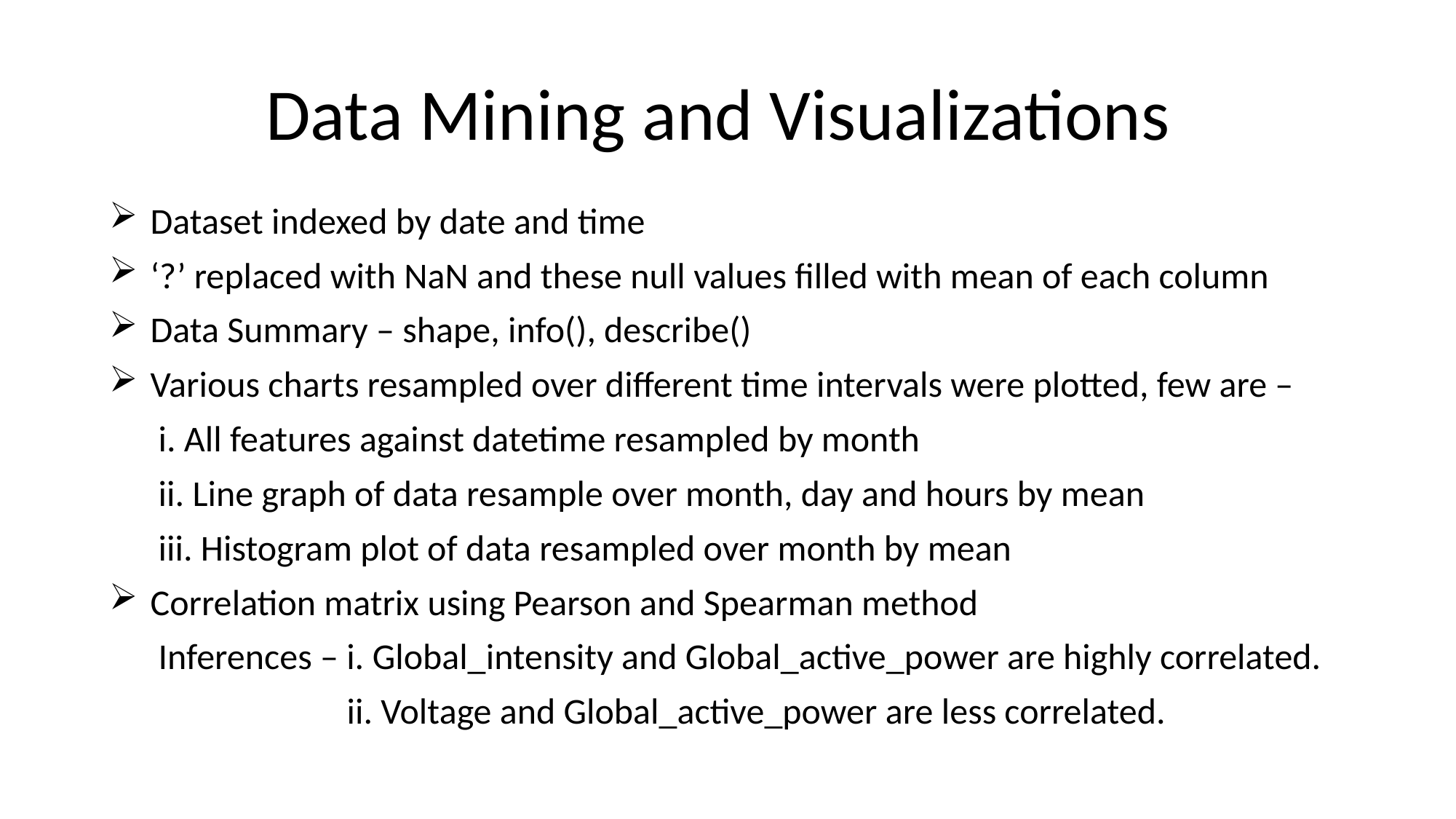

# Data Mining and Visualizations
Dataset indexed by date and time
‘?’ replaced with NaN and these null values filled with mean of each column
Data Summary – shape, info(), describe()
Various charts resampled over different time intervals were plotted, few are –
      i. All features against datetime resampled by month
      ii. Line graph of data resample over month, day and hours by mean
      iii. Histogram plot of data resampled over month by mean
Correlation matrix using Pearson and Spearman method
      Inferences – i. Global_intensity and Global_active_power are highly correlated.
                             ii. Voltage and Global_active_power are less correlated.